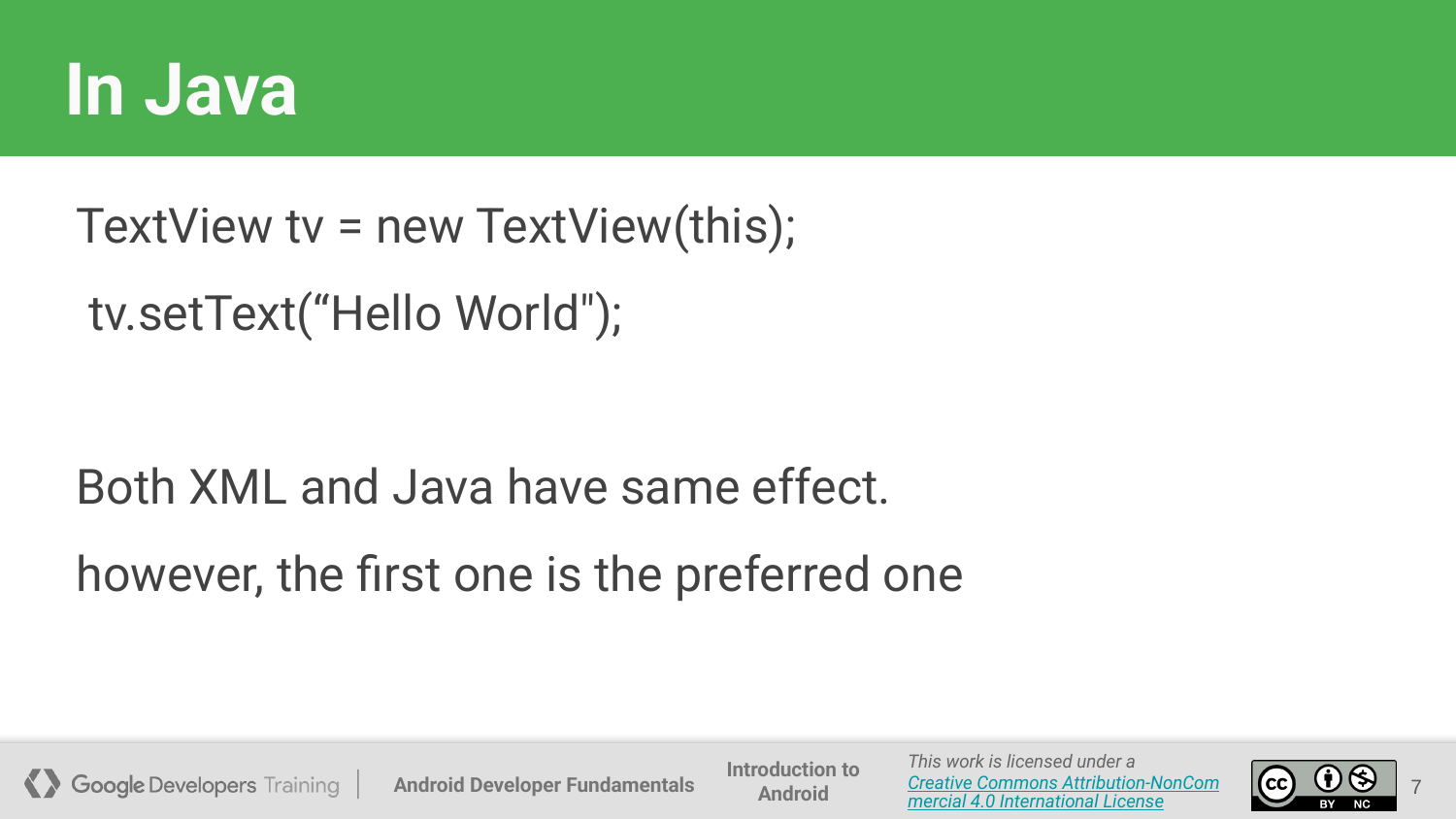

# In Java
TextView tv = new TextView(this);
 tv.setText(“Hello World");

Both XML and Java have same effect.
however, the ﬁrst one is the preferred one
7